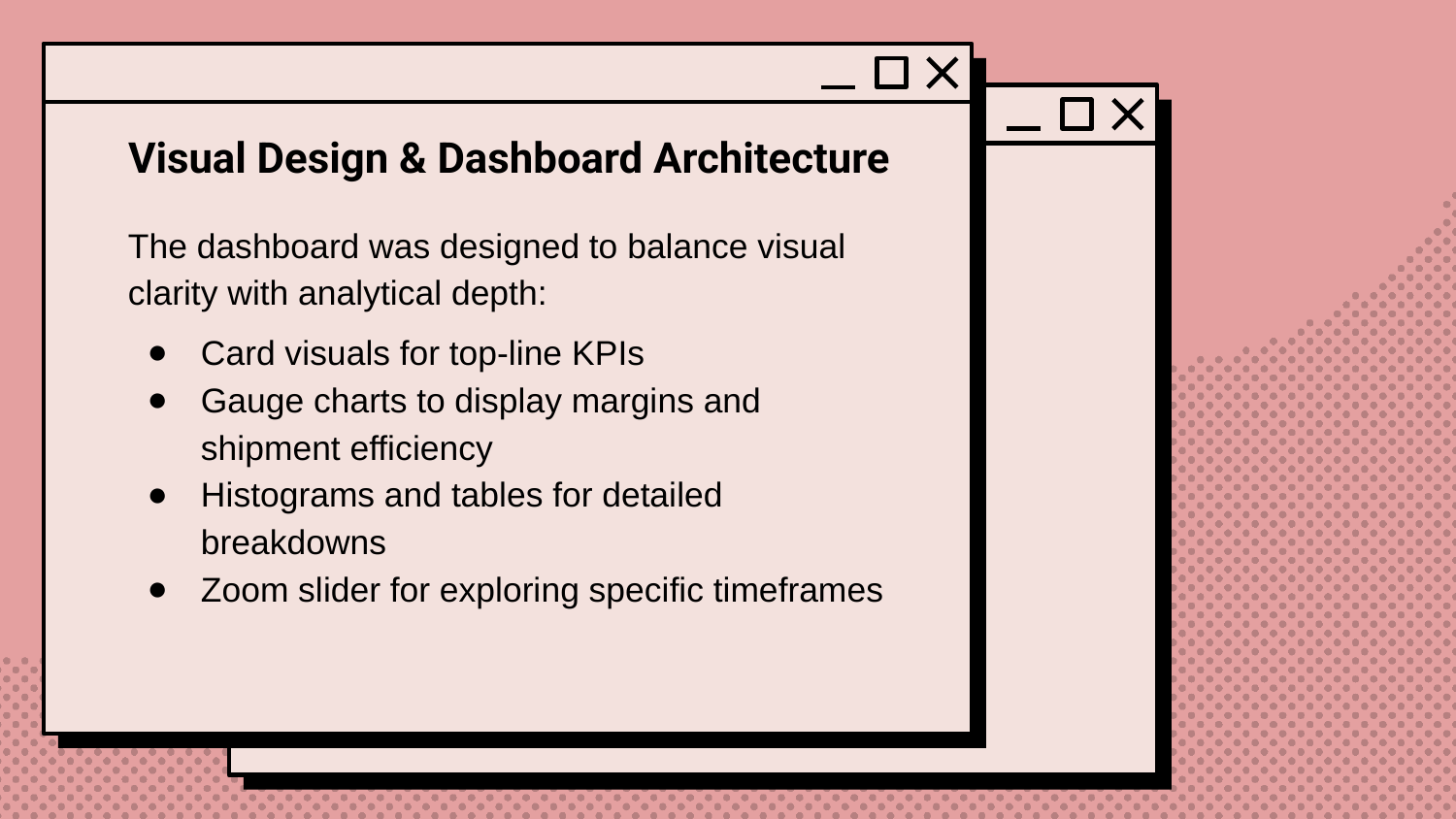

# Visual Design & Dashboard Architecture
The dashboard was designed to balance visual clarity with analytical depth:
Card visuals for top-line KPIs
Gauge charts to display margins and shipment efficiency
Histograms and tables for detailed breakdowns
Zoom slider for exploring specific timeframes